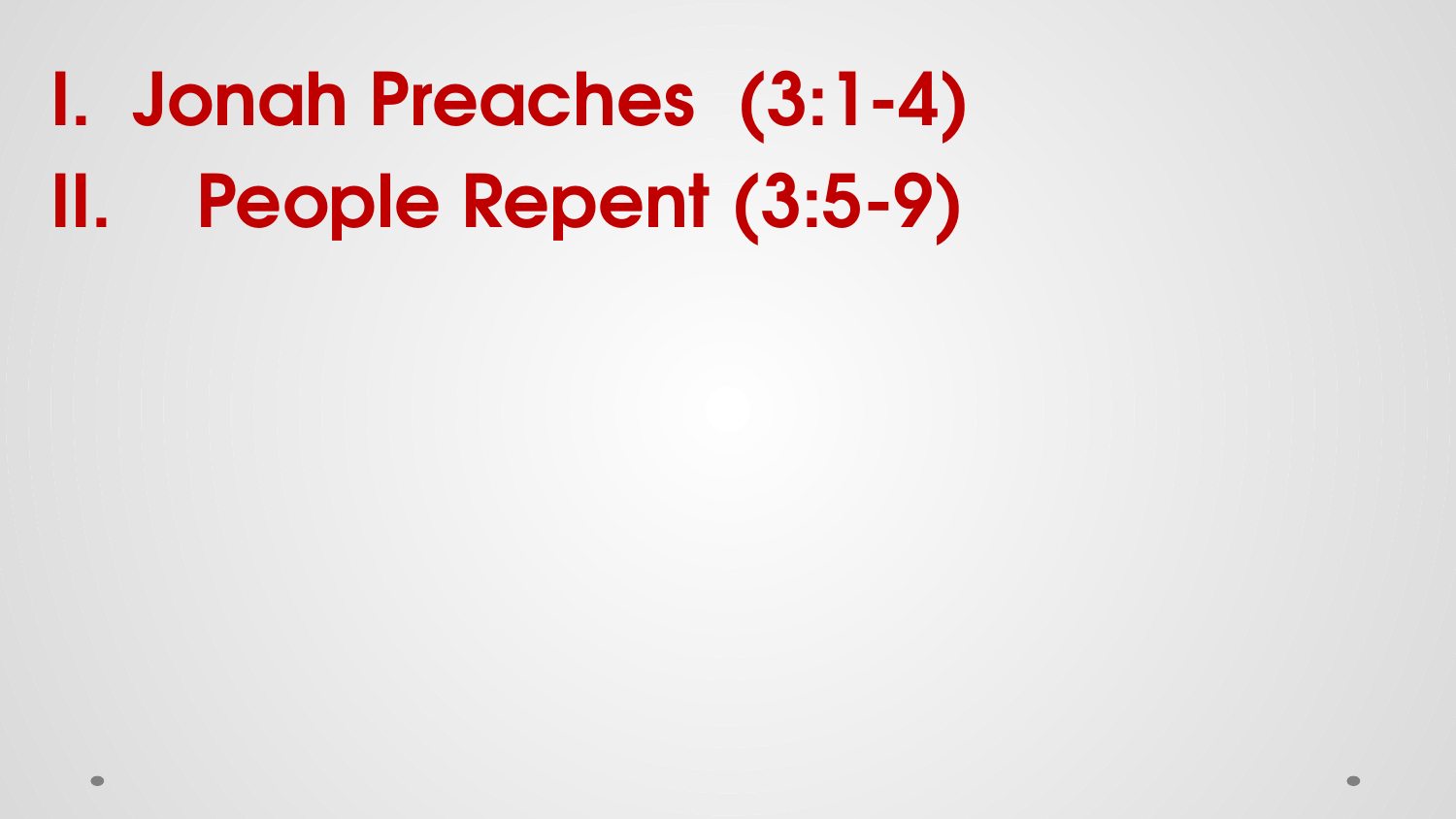

I.  Jonah Preaches  (3:1-4)
II.	People Repent (3:5-9)